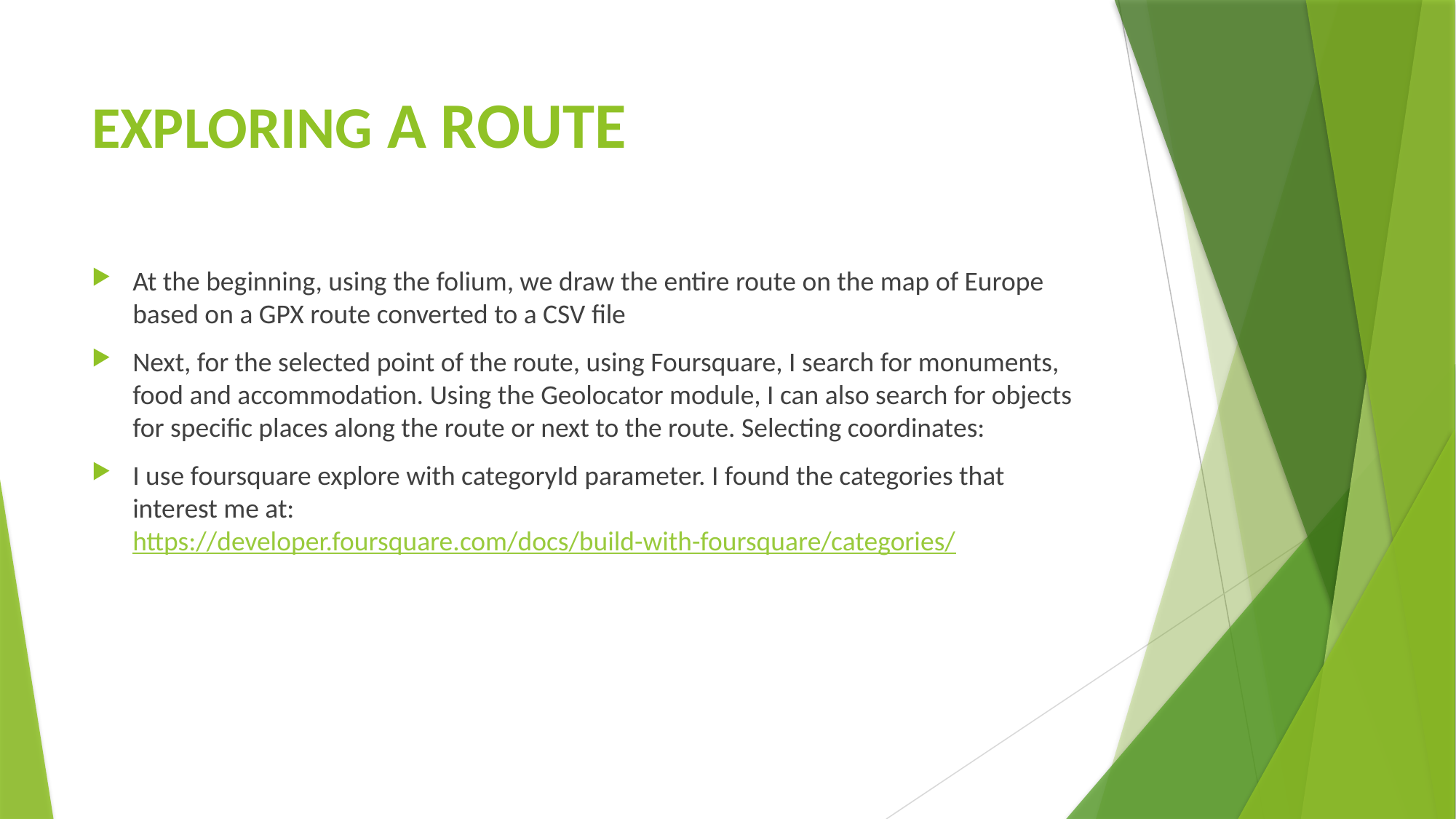

# EXPLORING A ROUTE
At the beginning, using the folium, we draw the entire route on the map of Europe based on a GPX route converted to a CSV file
Next, for the selected point of the route, using Foursquare, I search for monuments, food and accommodation. Using the Geolocator module, I can also search for objects for specific places along the route or next to the route. Selecting coordinates:
I use foursquare explore with categoryId parameter. I found the categories that interest me at: https://developer.foursquare.com/docs/build-with-foursquare/categories/